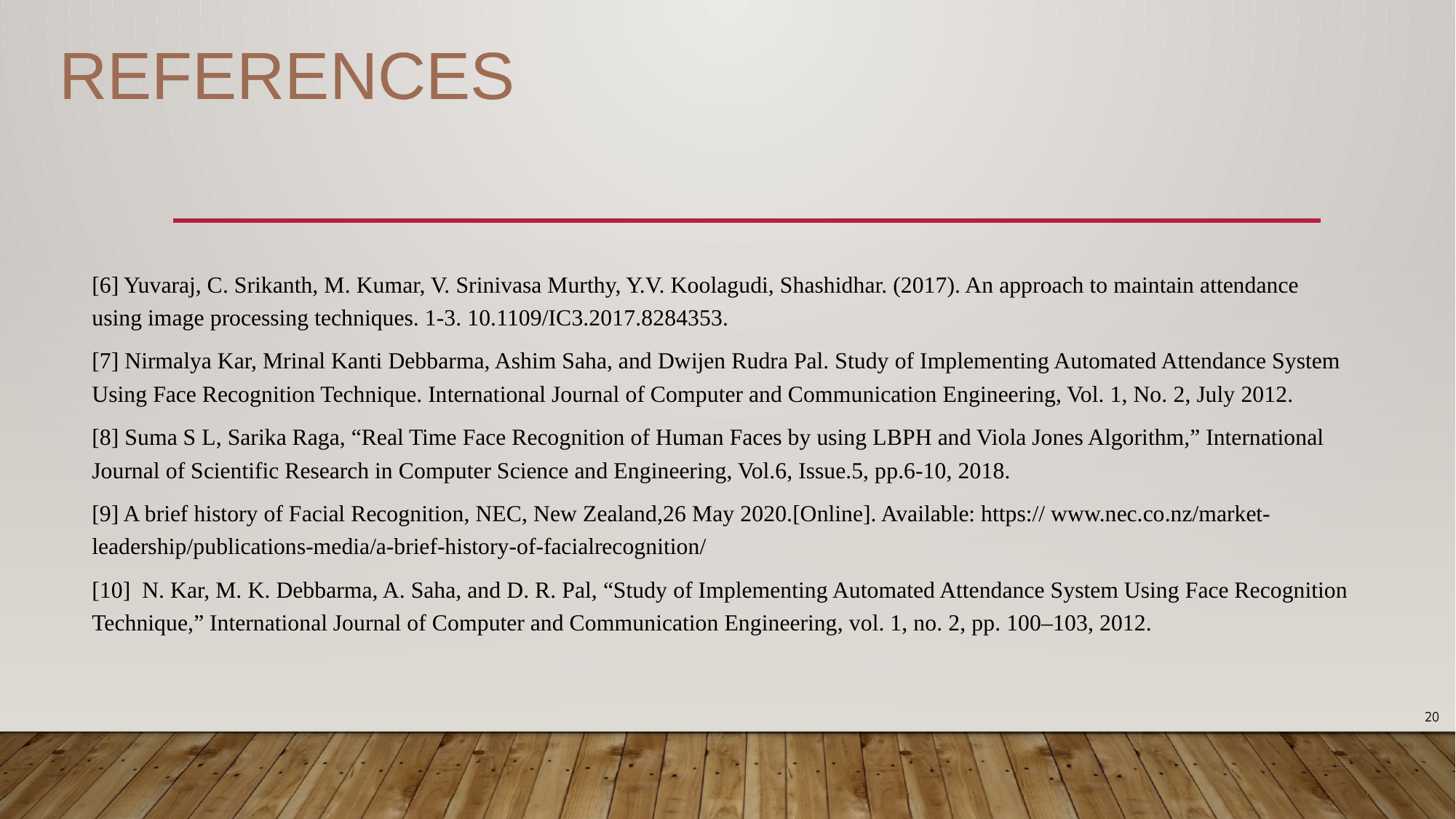

# References
[6] Yuvaraj, C. Srikanth, M. Kumar, V. Srinivasa Murthy, Y.V. Koolagudi, Shashidhar. (2017). An approach to maintain attendance using image processing techniques. 1-3. 10.1109/IC3.2017.8284353.
[7] Nirmalya Kar, Mrinal Kanti Debbarma, Ashim Saha, and Dwijen Rudra Pal. Study of Implementing Automated Attendance System Using Face Recognition Technique. International Journal of Computer and Communication Engineering, Vol. 1, No. 2, July 2012.
[8] Suma S L, Sarika Raga, “Real Time Face Recognition of Human Faces by using LBPH and Viola Jones Algorithm,” International Journal of Scientific Research in Computer Science and Engineering, Vol.6, Issue.5, pp.6-10, 2018.
[9] A brief history of Facial Recognition, NEC, New Zealand,26 May 2020.[Online]. Available: https:// www.nec.co.nz/market-leadership/publications-media/a-brief-history-of-facialrecognition/
[10]  N. Kar, M. K. Debbarma, A. Saha, and D. R. Pal, “Study of Implementing Automated Attendance System Using Face Recognition Technique,” International Journal of Computer and Communication Engineering, vol. 1, no. 2, pp. 100–103, 2012.

20